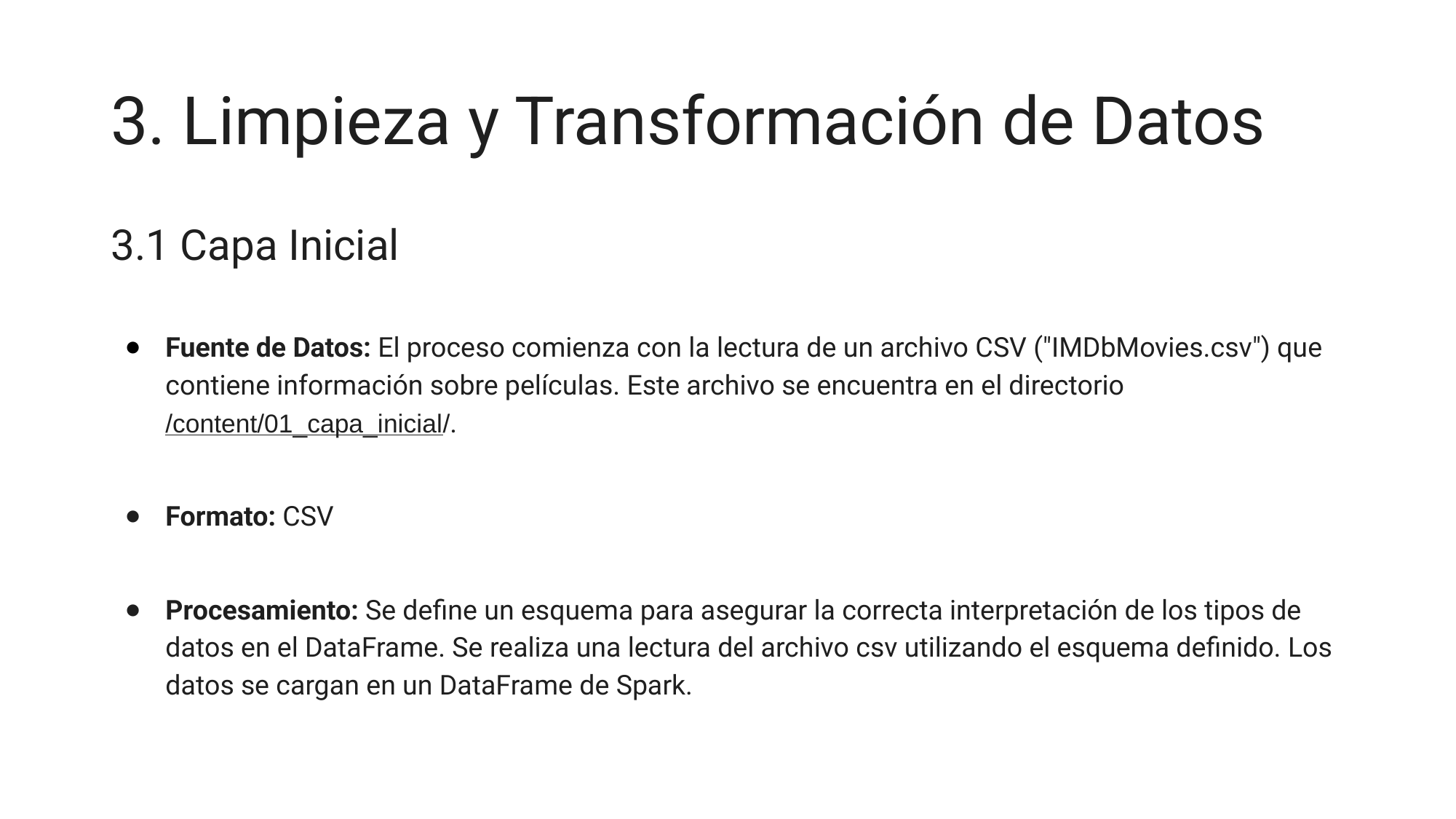

# 3. Limpieza y Transformación de Datos
3.1 Capa Inicial

Fuente de Datos: El proceso comienza con la lectura de un archivo CSV ("IMDbMovies.csv") que contiene información sobre películas. Este archivo se encuentra en el directorio /content/01_capa_inicial/.

Formato: CSV

Procesamiento: Se define un esquema para asegurar la correcta interpretación de los tipos de datos en el DataFrame. Se realiza una lectura del archivo csv utilizando el esquema definido. Los datos se cargan en un DataFrame de Spark.